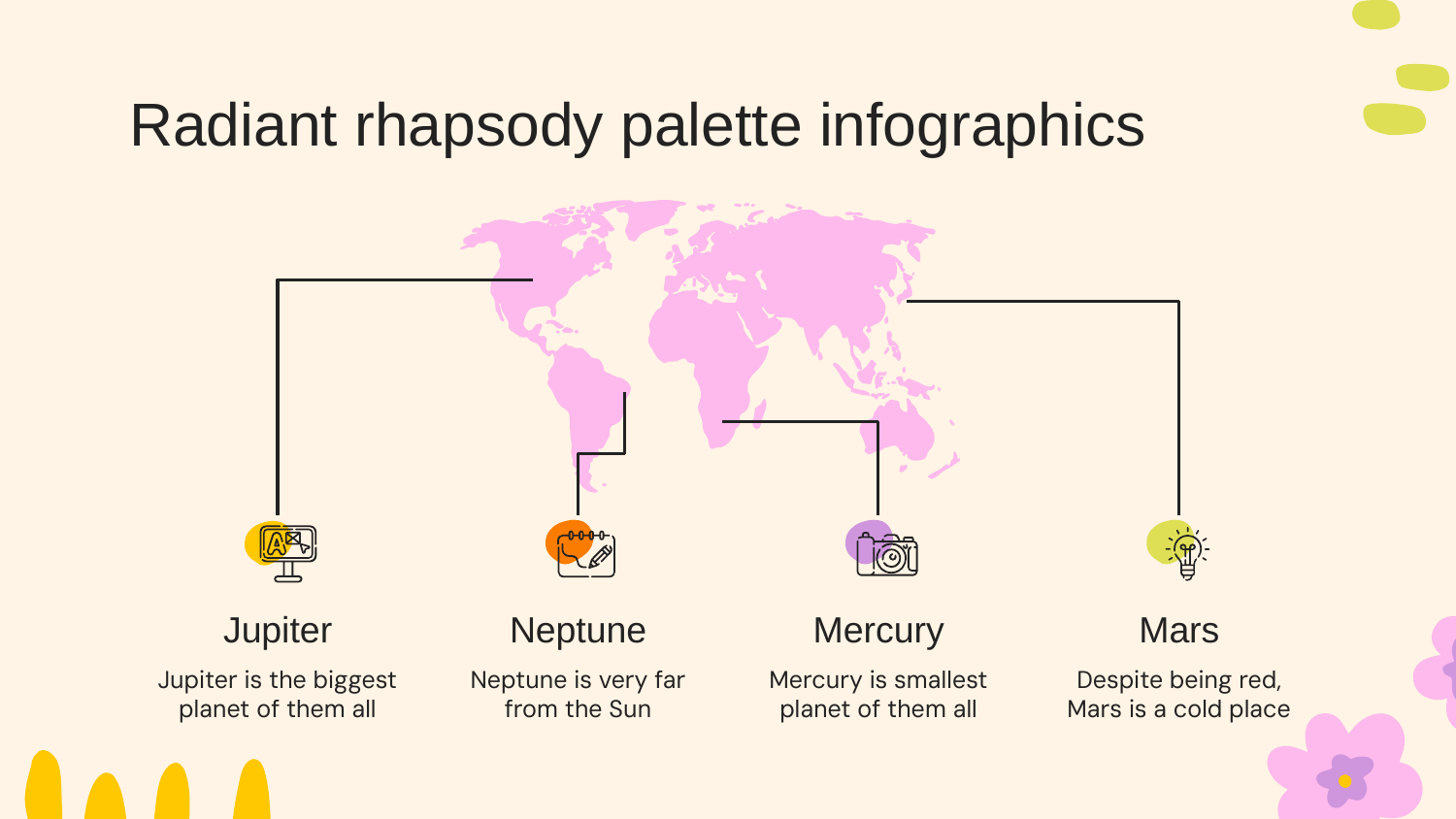

# Radiant rhapsody palette infographics

Mercury
Mercury is smallest planet of them all
Mars
Despite being red, Mars is a cold place
Jupiter
Jupiter is the biggest planet of them all
Neptune
Neptune is very far from the Sun